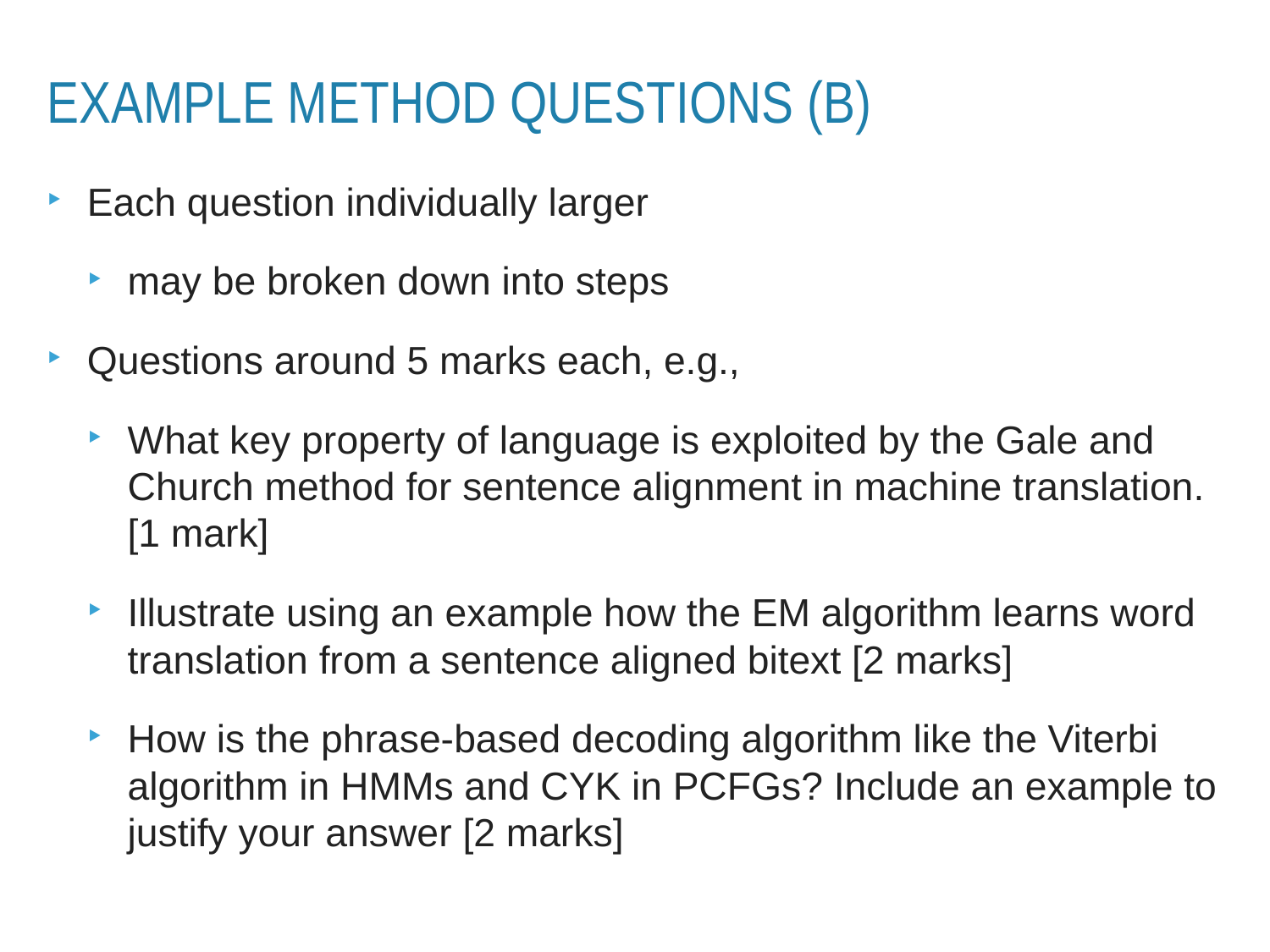

# Example Method Questions (B)
Each question individually larger
may be broken down into steps
Questions around 5 marks each, e.g.,
What key property of language is exploited by the Gale and Church method for sentence alignment in machine translation. [1 mark]
Illustrate using an example how the EM algorithm learns word translation from a sentence aligned bitext [2 marks]
How is the phrase-based decoding algorithm like the Viterbi algorithm in HMMs and CYK in PCFGs? Include an example to justify your answer [2 marks]